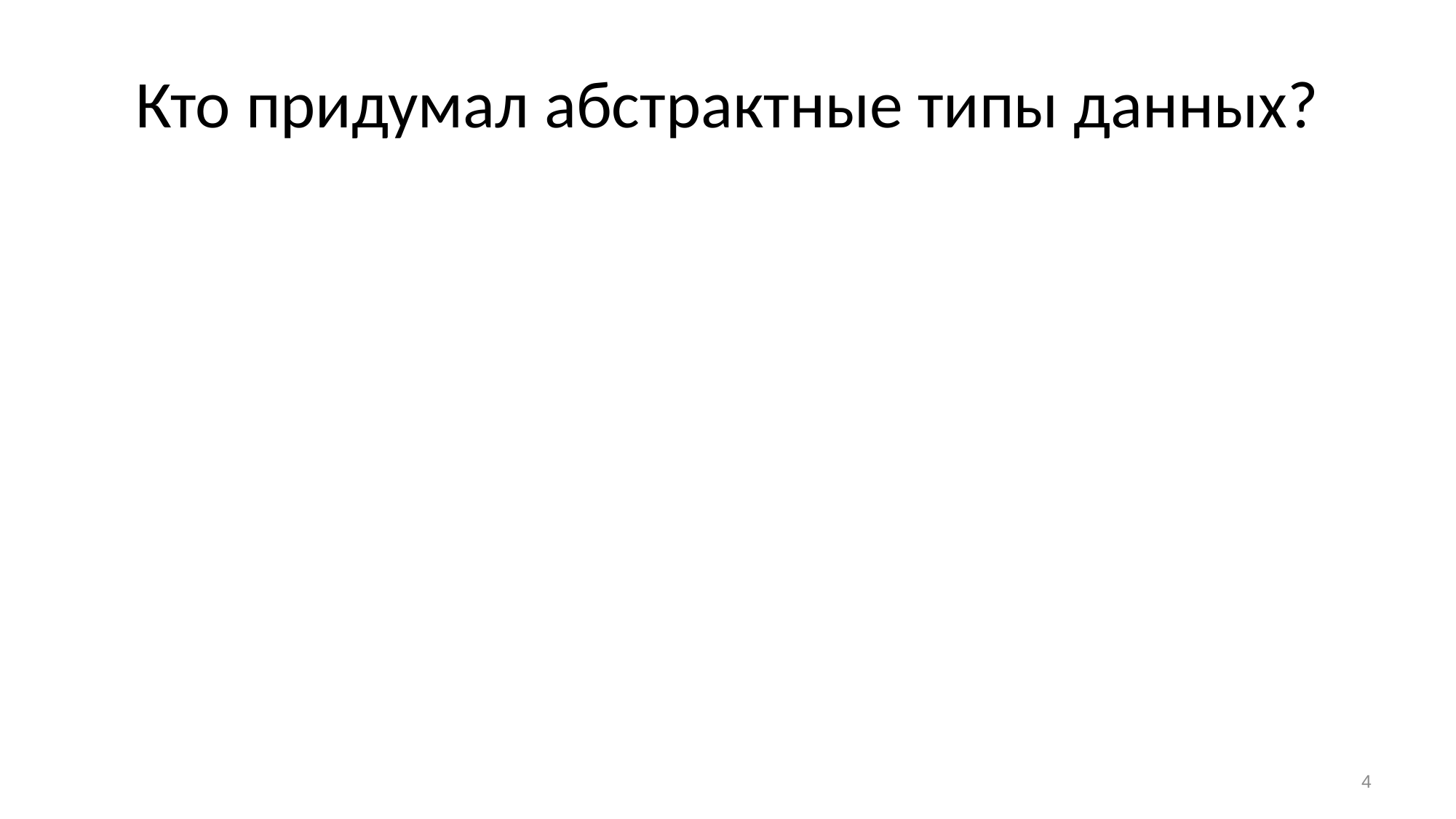

# Кто придумал абстрактные типы данных?

4